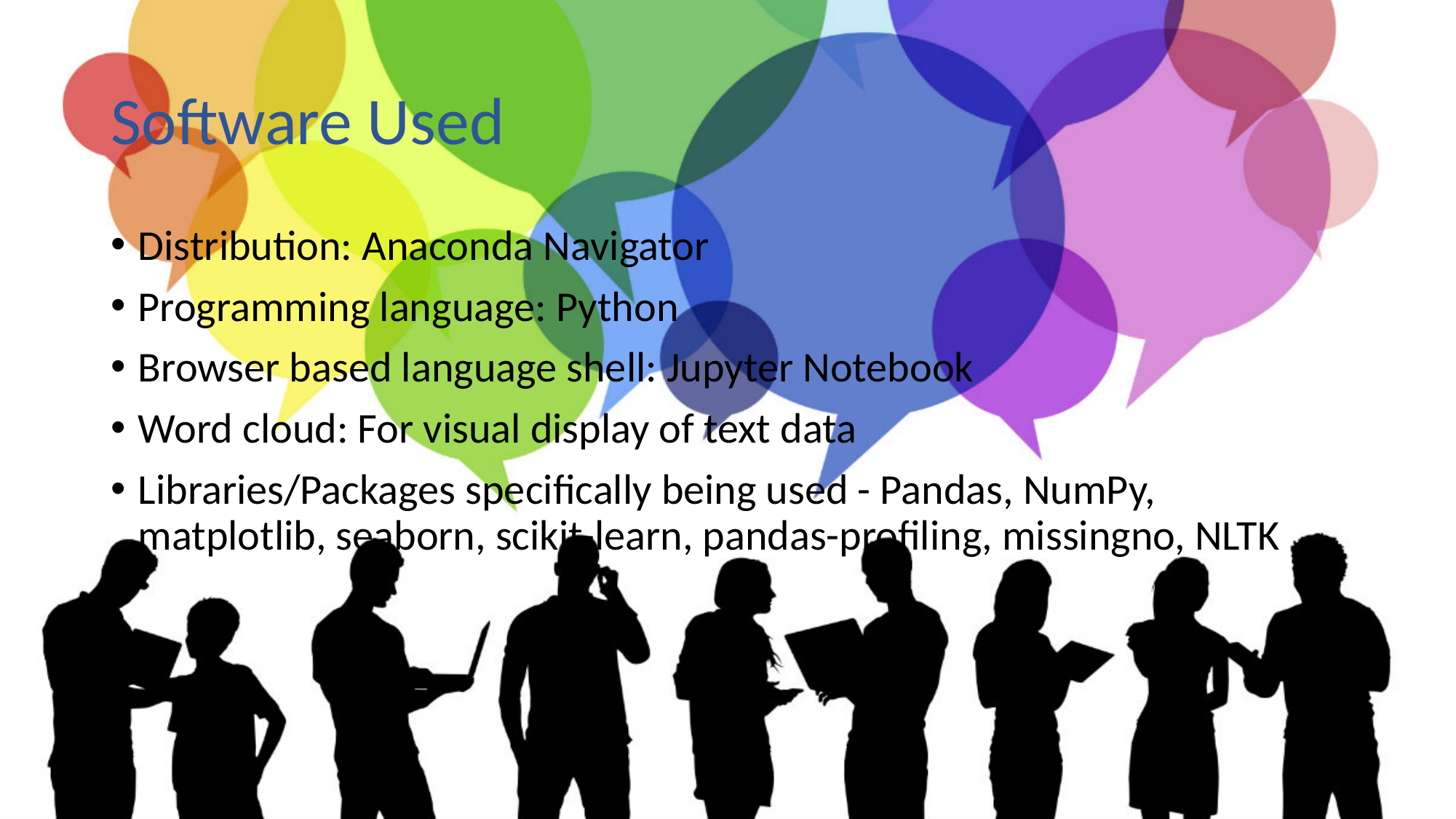

# Software Used
Distribution: Anaconda Navigator
Programming language: Python
Browser based language shell: Jupyter Notebook
Word cloud: For visual display of text data
Libraries/Packages specifically being used - Pandas, NumPy, matplotlib, seaborn, scikit-learn, pandas-profiling, missingno, NLTK